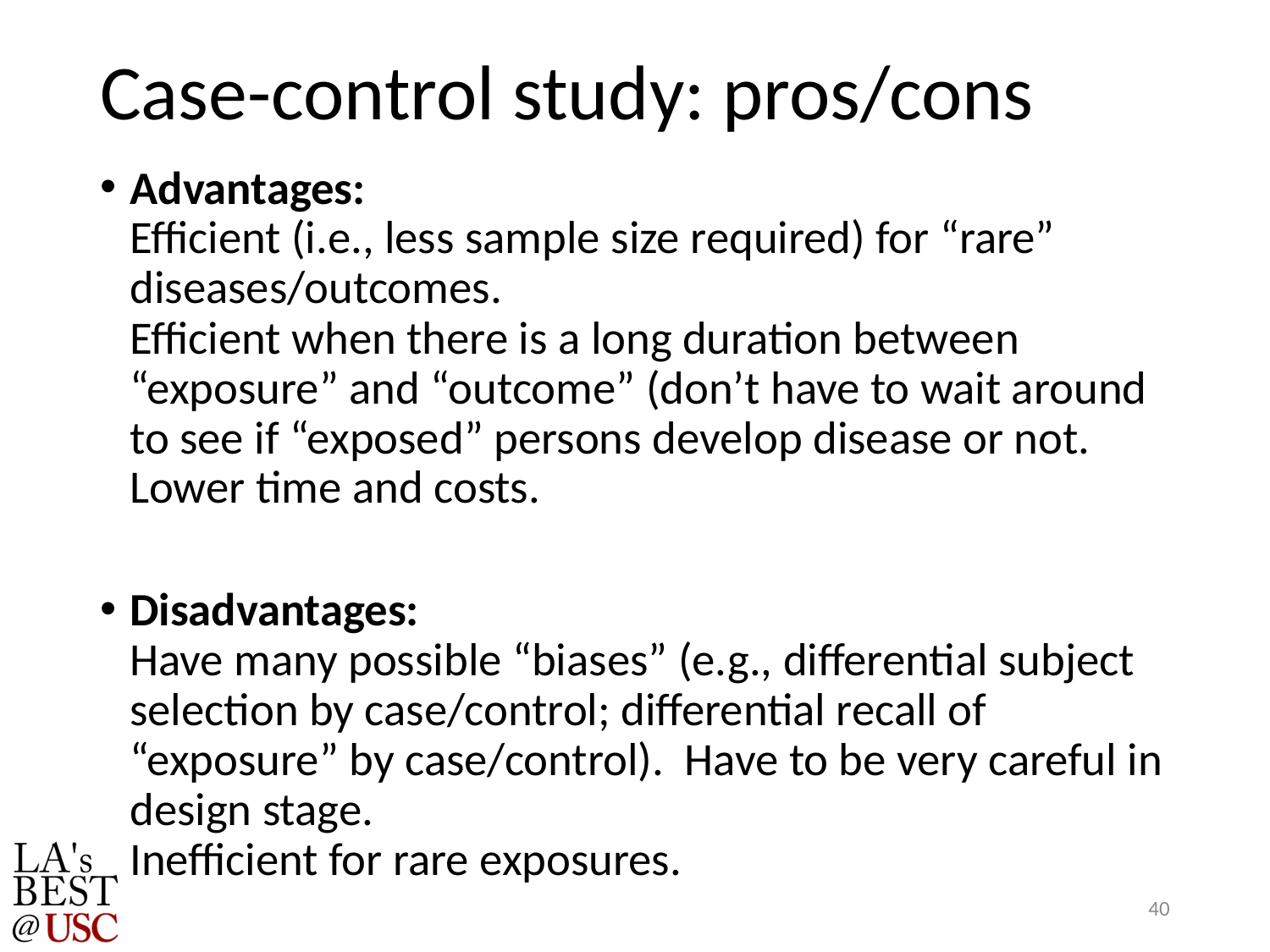

# Case-control study: pros/cons
Advantages:
Efficient (i.e., less sample size required) for “rare” diseases/outcomes.
Efficient when there is a long duration between “exposure” and “outcome” (don’t have to wait around to see if “exposed” persons develop disease or not.
Lower time and costs.
Disadvantages:
Have many possible “biases” (e.g., differential subject selection by case/control; differential recall of “exposure” by case/control).  Have to be very careful in design stage.
Inefficient for rare exposures.

40